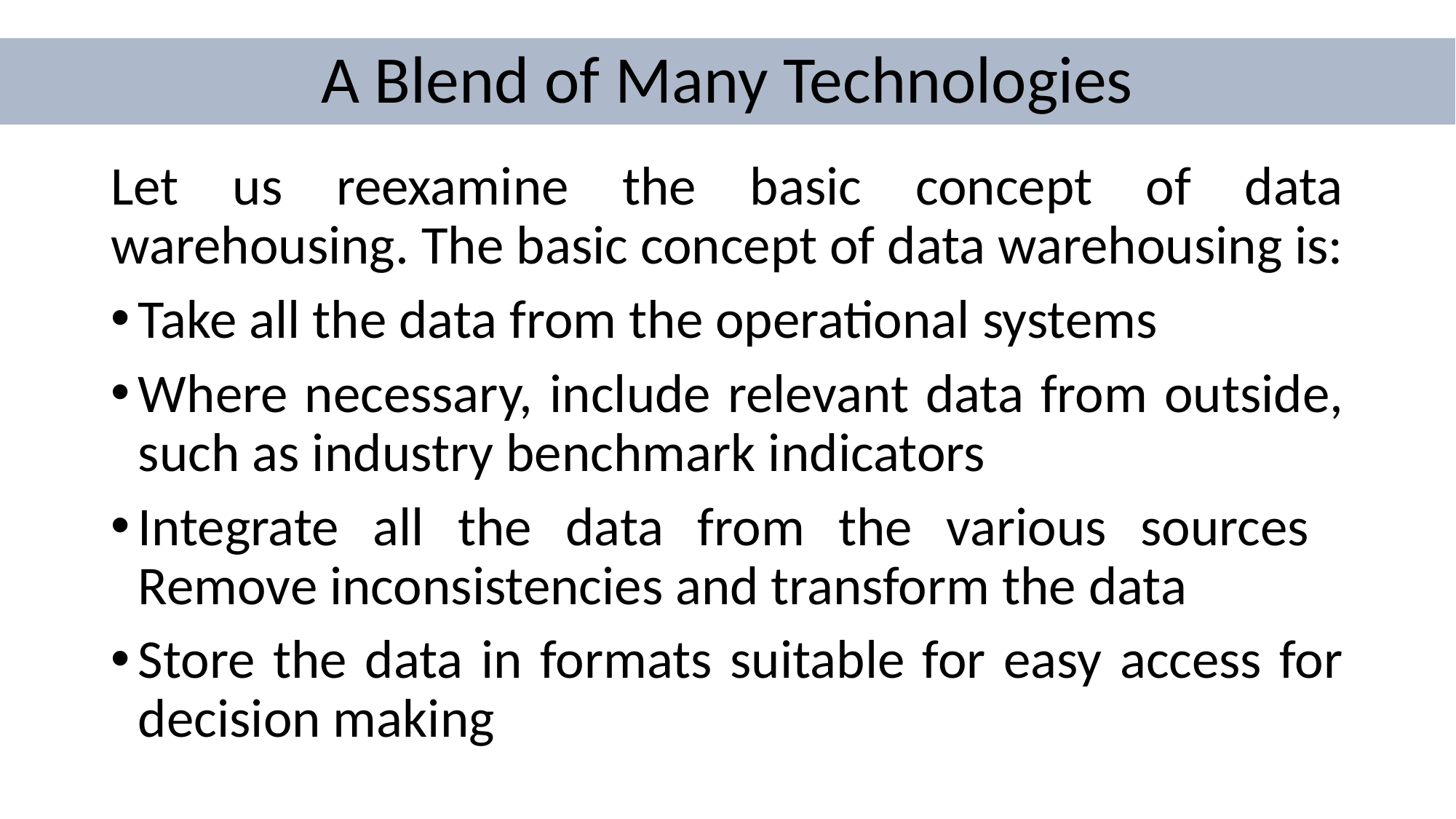

# A Blend of Many Technologies
Let us reexamine the basic concept of data warehousing. The basic concept of data warehousing is:
Take all the data from the operational systems
Where necessary, include relevant data from outside, such as industry benchmark indicators
Integrate all the data from the various sources  Remove inconsistencies and transform the data
Store the data in formats suitable for easy access for decision making